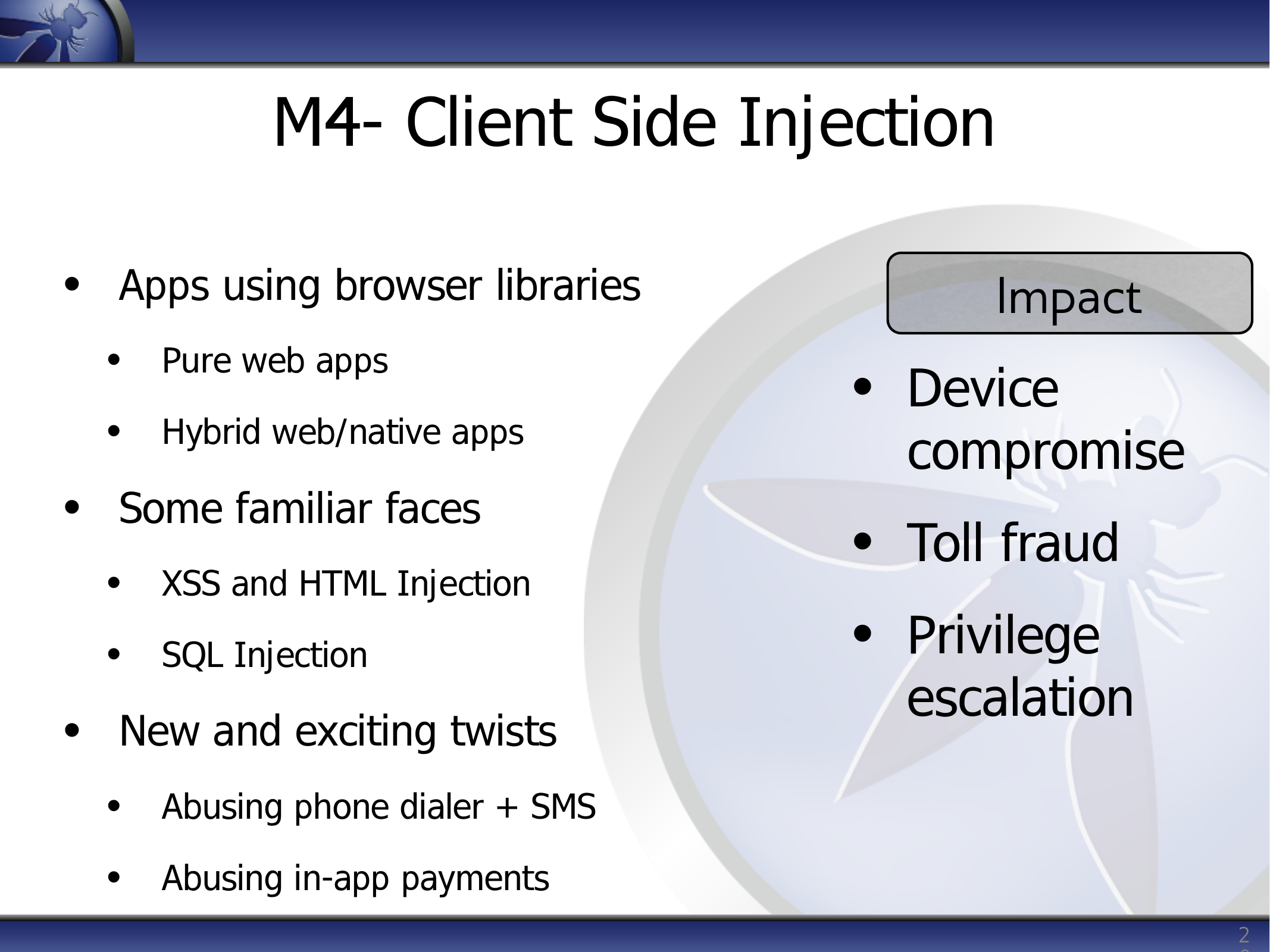

# M4- Client Side Injection
Apps using browser libraries
Pure web apps
Hybrid web/native apps
Some familiar faces
XSS and HTML Injection
SQL Injection
New and exciting twists
Abusing phone dialer + SMS
Abusing in-app payments

Impact
Device compromise
Toll fraud
Privilege escalation

20